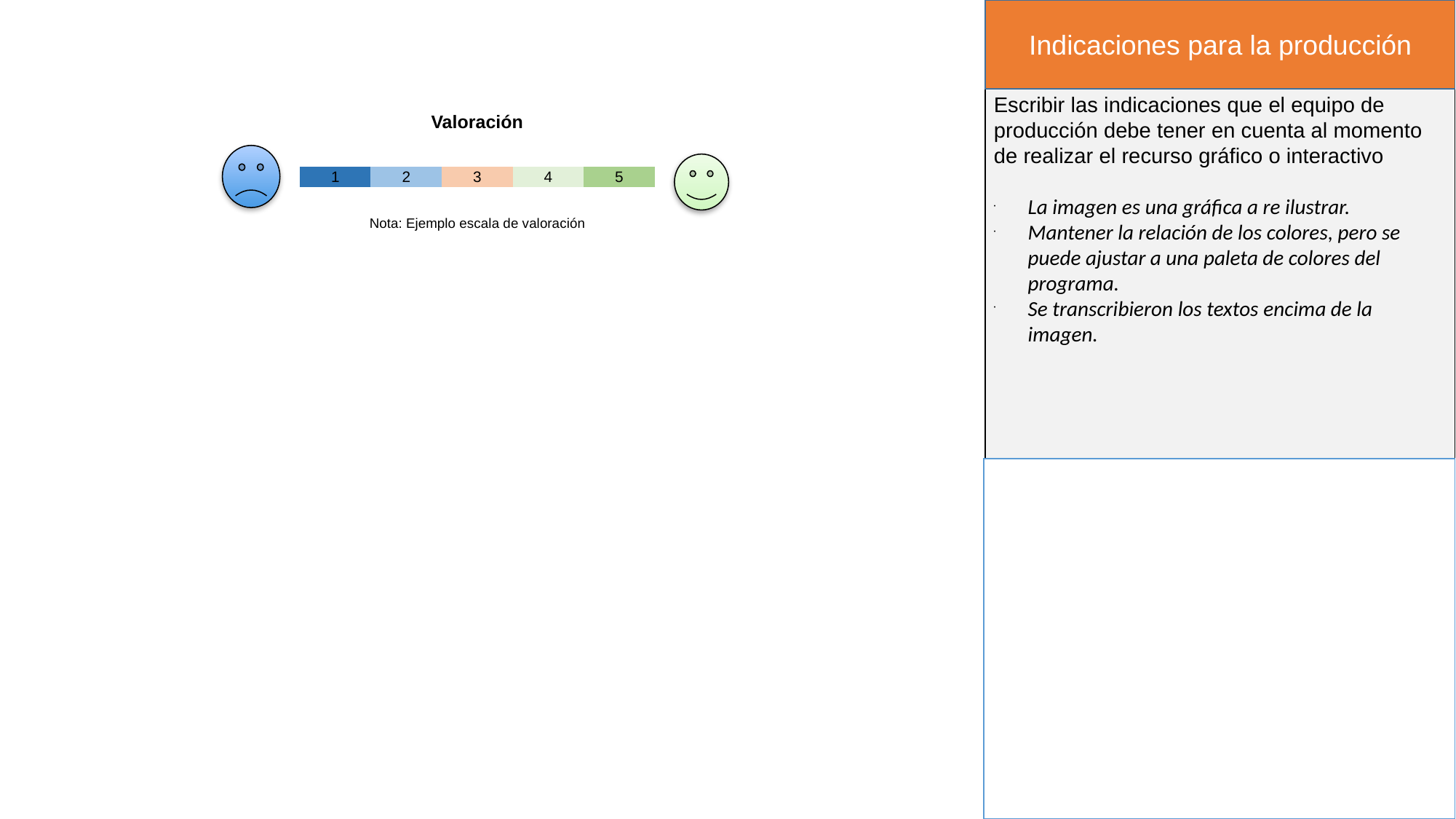

Indicaciones para la producción
Escribir las indicaciones que el equipo de producción debe tener en cuenta al momento de realizar el recurso gráfico o interactivo

La imagen es una gráfica a re ilustrar.
Mantener la relación de los colores, pero se puede ajustar a una paleta de colores del programa.
Se transcribieron los textos encima de la imagen.
Valoración

| 1 | 2 | 3 | 4 | 5 |
| --- | --- | --- | --- | --- |
Nota: Ejemplo escala de valoración